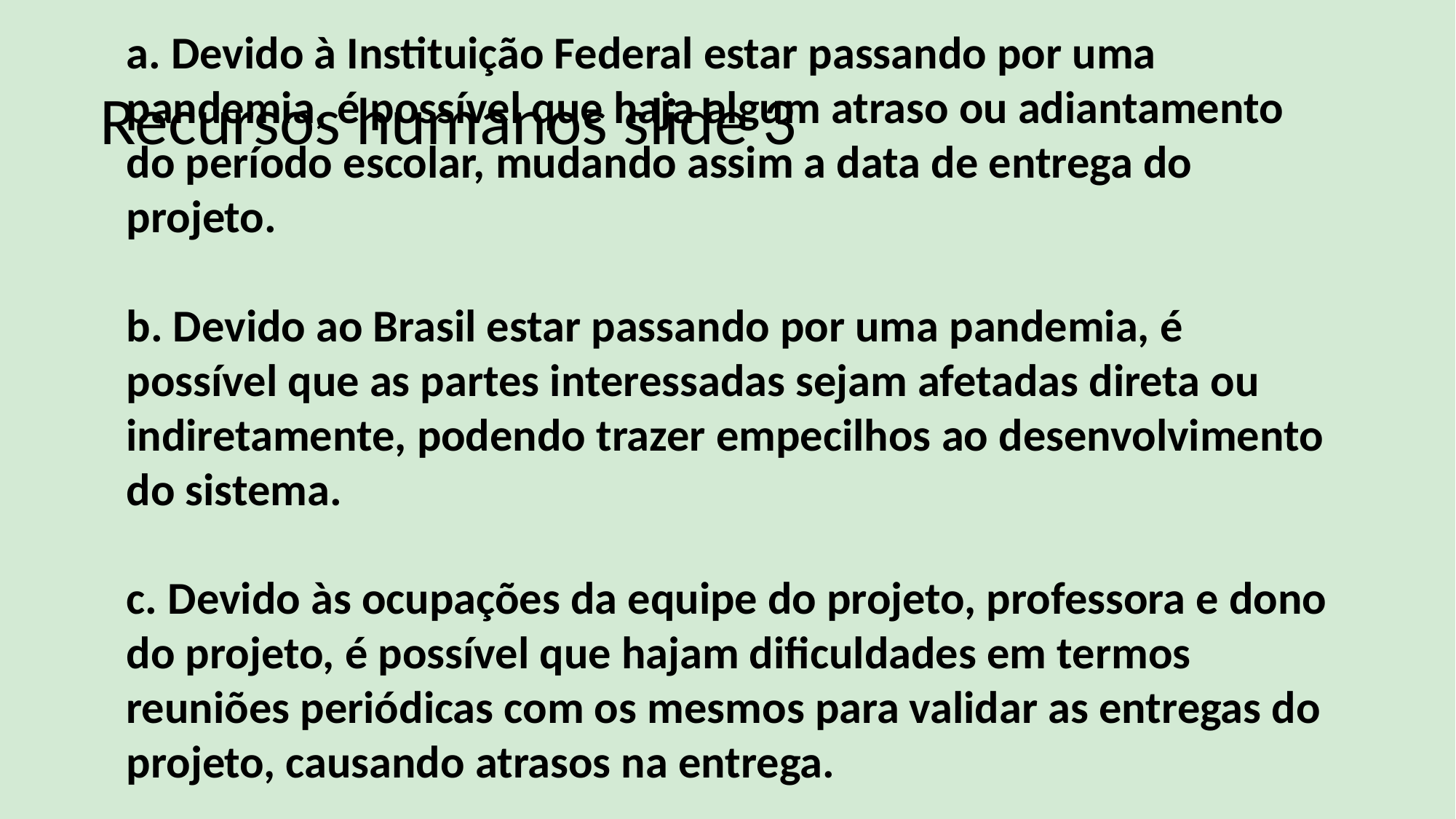

a. Devido à Instituição Federal estar passando por uma pandemia, é possível que haja algum atraso ou adiantamento do período escolar, mudando assim a data de entrega do projeto.

b. Devido ao Brasil estar passando por uma pandemia, é possível que as partes interessadas sejam afetadas direta ou indiretamente, podendo trazer empecilhos ao desenvolvimento do sistema.

c. Devido às ocupações da equipe do projeto, professora e dono do projeto, é possível que hajam dificuldades em termos reuniões periódicas com os mesmos para validar as entregas do projeto, causando atrasos na entrega.
# Recursos humanos slide 3